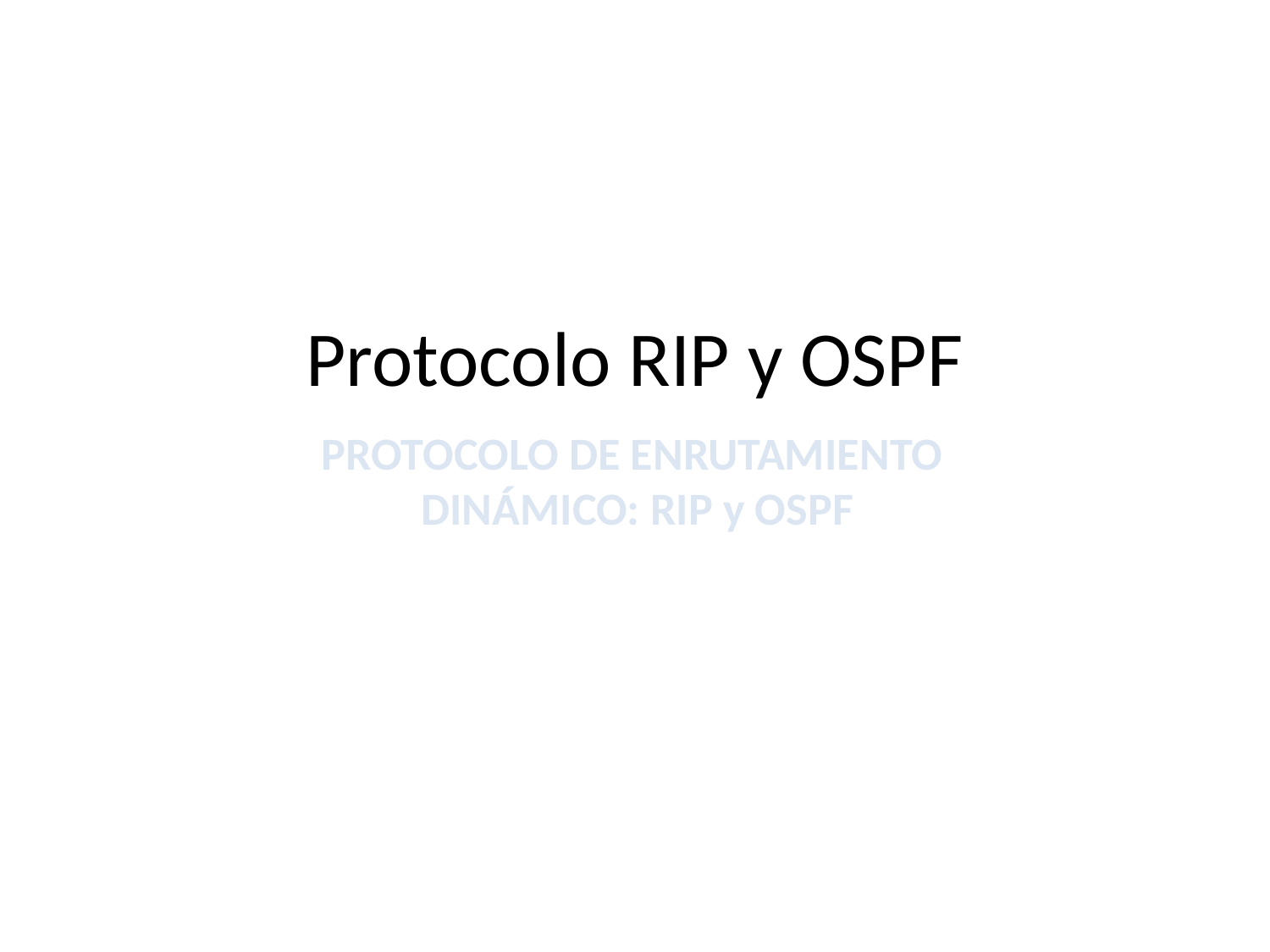

Protocolo RIP y OSPF
PROTOCOLO DE ENRUTAMIENTO
 DINÁMICO: RIP y OSPF